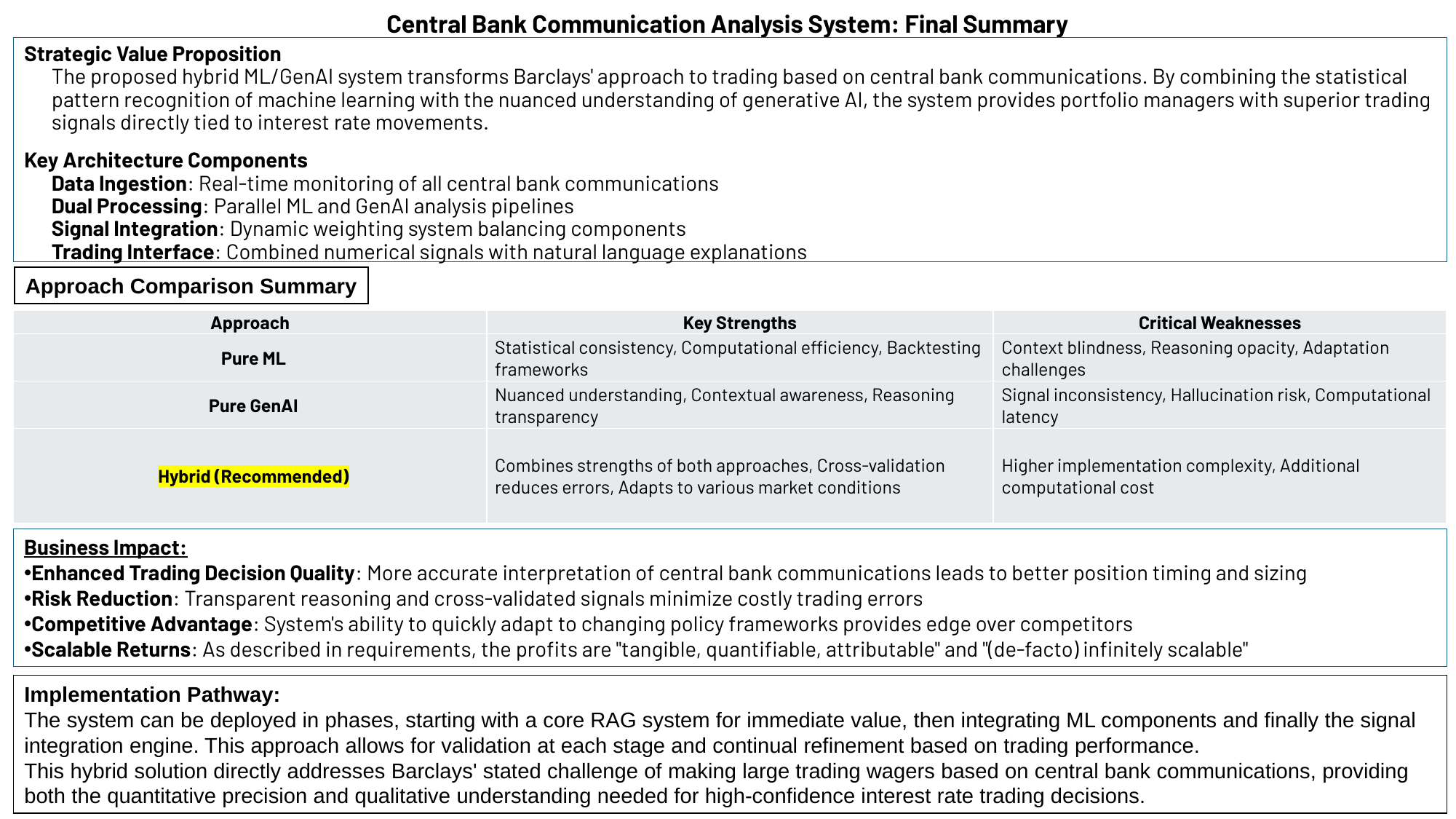

# Central Bank Communication Analysis System: Final Summary
Strategic Value Proposition
The proposed hybrid ML/GenAI system transforms Barclays' approach to trading based on central bank communications. By combining the statistical pattern recognition of machine learning with the nuanced understanding of generative AI, the system provides portfolio managers with superior trading signals directly tied to interest rate movements.
Key Architecture Components
Data Ingestion: Real-time monitoring of all central bank communications
Dual Processing: Parallel ML and GenAI analysis pipelines
Signal Integration: Dynamic weighting system balancing components
Trading Interface: Combined numerical signals with natural language explanations
Approach Comparison Summary
| Approach | Key Strengths | Critical Weaknesses |
| --- | --- | --- |
| Pure ML | Statistical consistency, Computational efficiency, Backtesting frameworks | Context blindness, Reasoning opacity, Adaptation challenges |
| Pure GenAI | Nuanced understanding, Contextual awareness, Reasoning transparency | Signal inconsistency, Hallucination risk, Computational latency |
| Hybrid (Recommended) | Combines strengths of both approaches, Cross-validation reduces errors, Adapts to various market conditions | Higher implementation complexity, Additional computational cost |
Business Impact:
Enhanced Trading Decision Quality: More accurate interpretation of central bank communications leads to better position timing and sizing
Risk Reduction: Transparent reasoning and cross-validated signals minimize costly trading errors
Competitive Advantage: System's ability to quickly adapt to changing policy frameworks provides edge over competitors
Scalable Returns: As described in requirements, the profits are "tangible, quantifiable, attributable" and "(de-facto) infinitely scalable"
Implementation Pathway:
The system can be deployed in phases, starting with a core RAG system for immediate value, then integrating ML components and finally the signal integration engine. This approach allows for validation at each stage and continual refinement based on trading performance.
This hybrid solution directly addresses Barclays' stated challenge of making large trading wagers based on central bank communications, providing both the quantitative precision and qualitative understanding needed for high-confidence interest rate trading decisions.